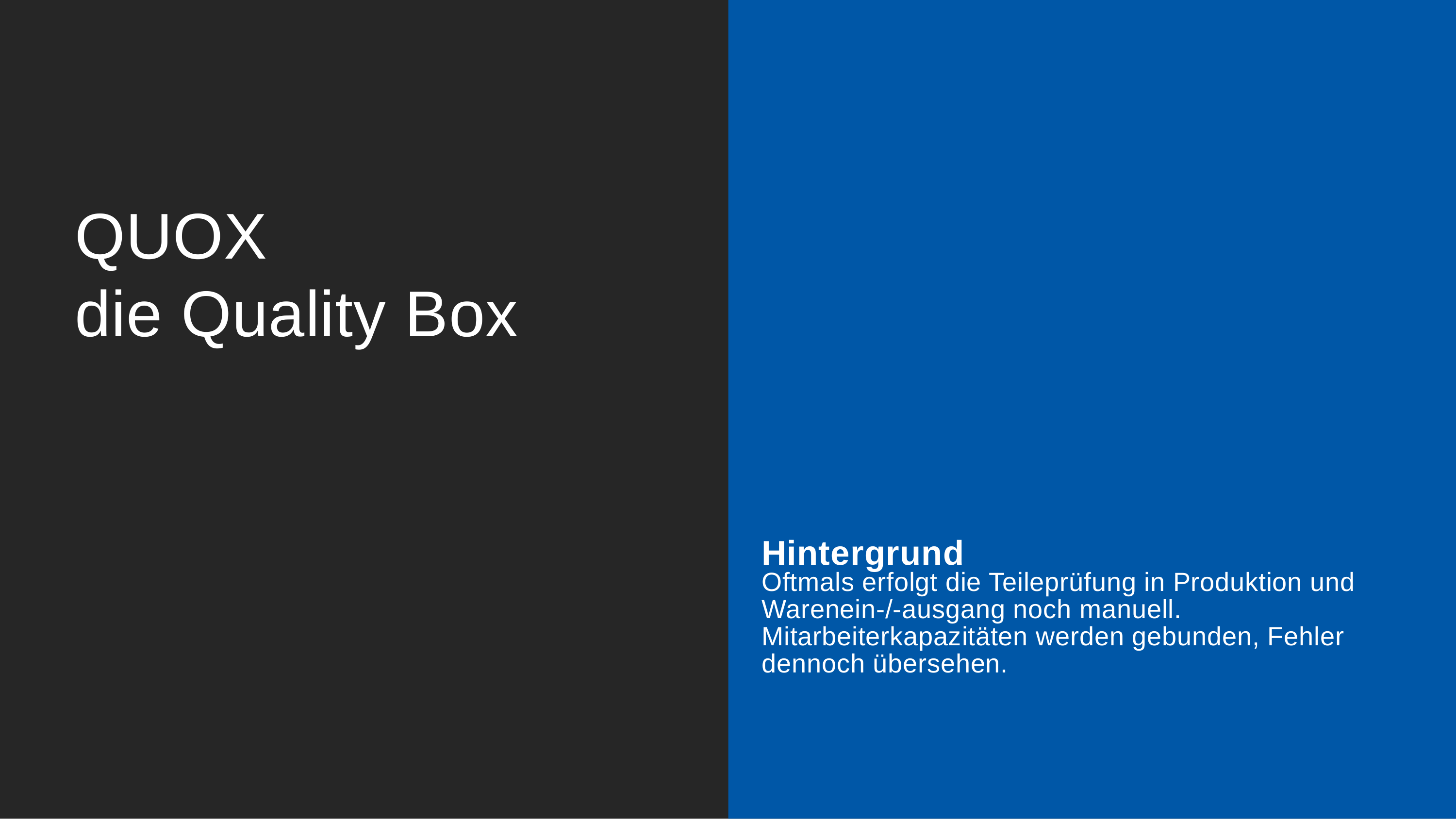

QUOX
die Quality Box
Hintergrund
Oftmals erfolgt die Teileprüfung in Produktion und Warenein-/-ausgang noch manuell. Mitarbeiterkapazitäten werden gebunden, Fehler dennoch übersehen.